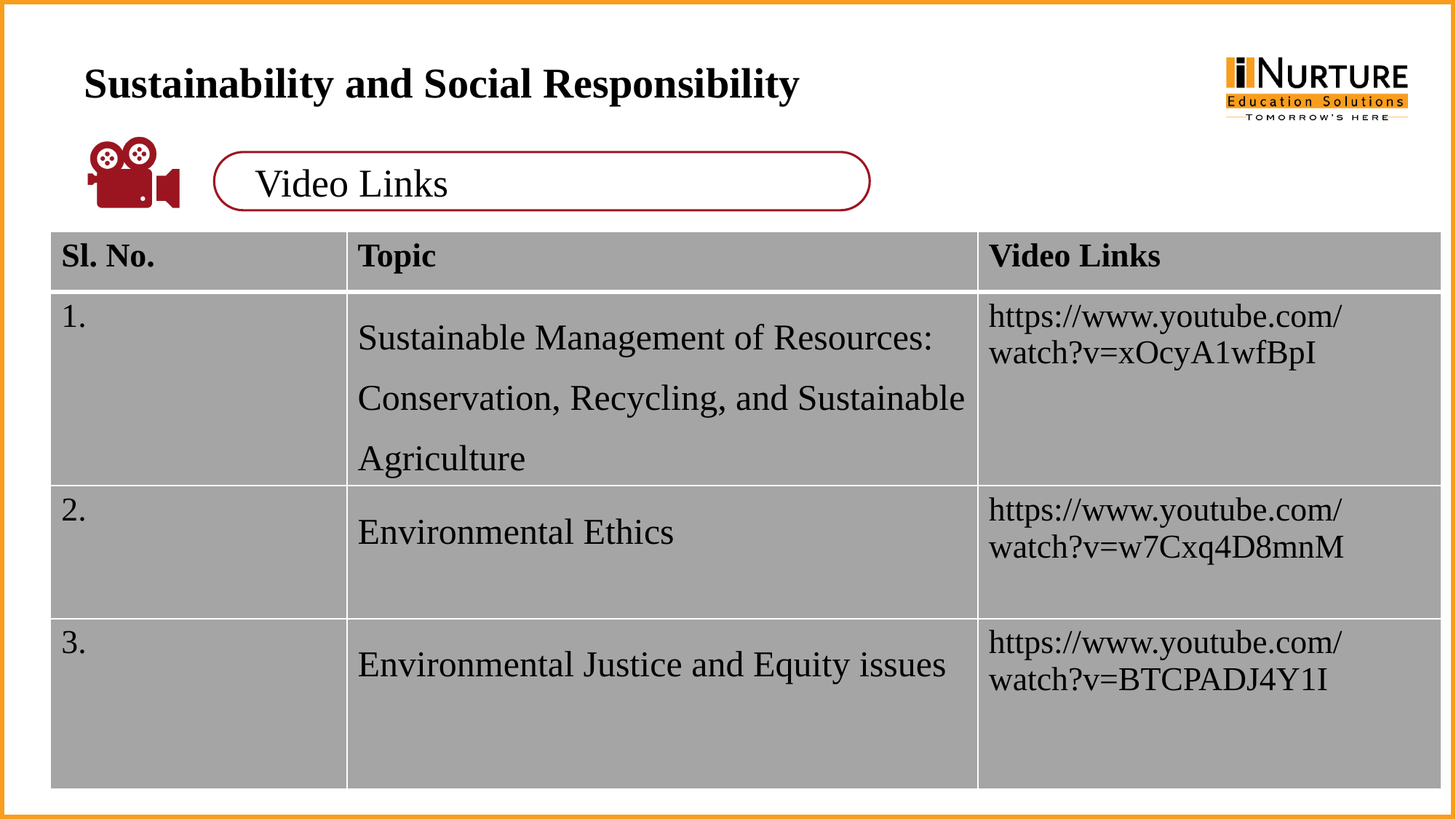

# Sustainability and Social Responsibility
| Sl. No. | Topic | Video Links |
| --- | --- | --- |
| 1. | Sustainable Management of Resources: Conservation, Recycling, and Sustainable Agriculture | https://www.youtube.com/watch?v=xOcyA1wfBpI |
| 2. | Environmental Ethics | https://www.youtube.com/watch?v=w7Cxq4D8mnM |
| 3. | Environmental Justice and Equity issues | https://www.youtube.com/watch?v=BTCPADJ4Y1I |